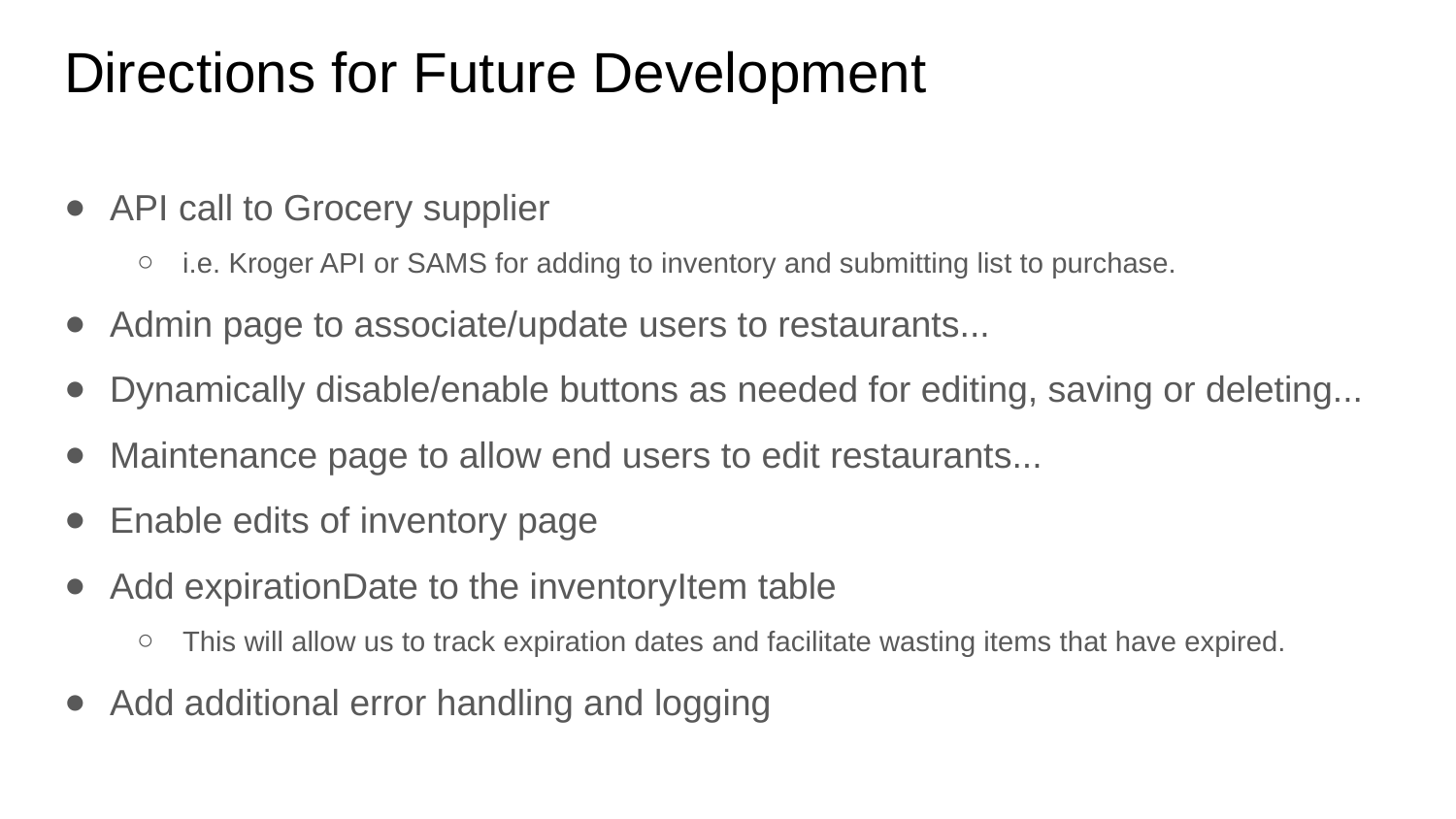

# Directions for Future Development
API call to Grocery supplier
i.e. Kroger API or SAMS for adding to inventory and submitting list to purchase.
Admin page to associate/update users to restaurants...
Dynamically disable/enable buttons as needed for editing, saving or deleting...
Maintenance page to allow end users to edit restaurants...
Enable edits of inventory page
Add expirationDate to the inventoryItem table
This will allow us to track expiration dates and facilitate wasting items that have expired.
Add additional error handling and logging